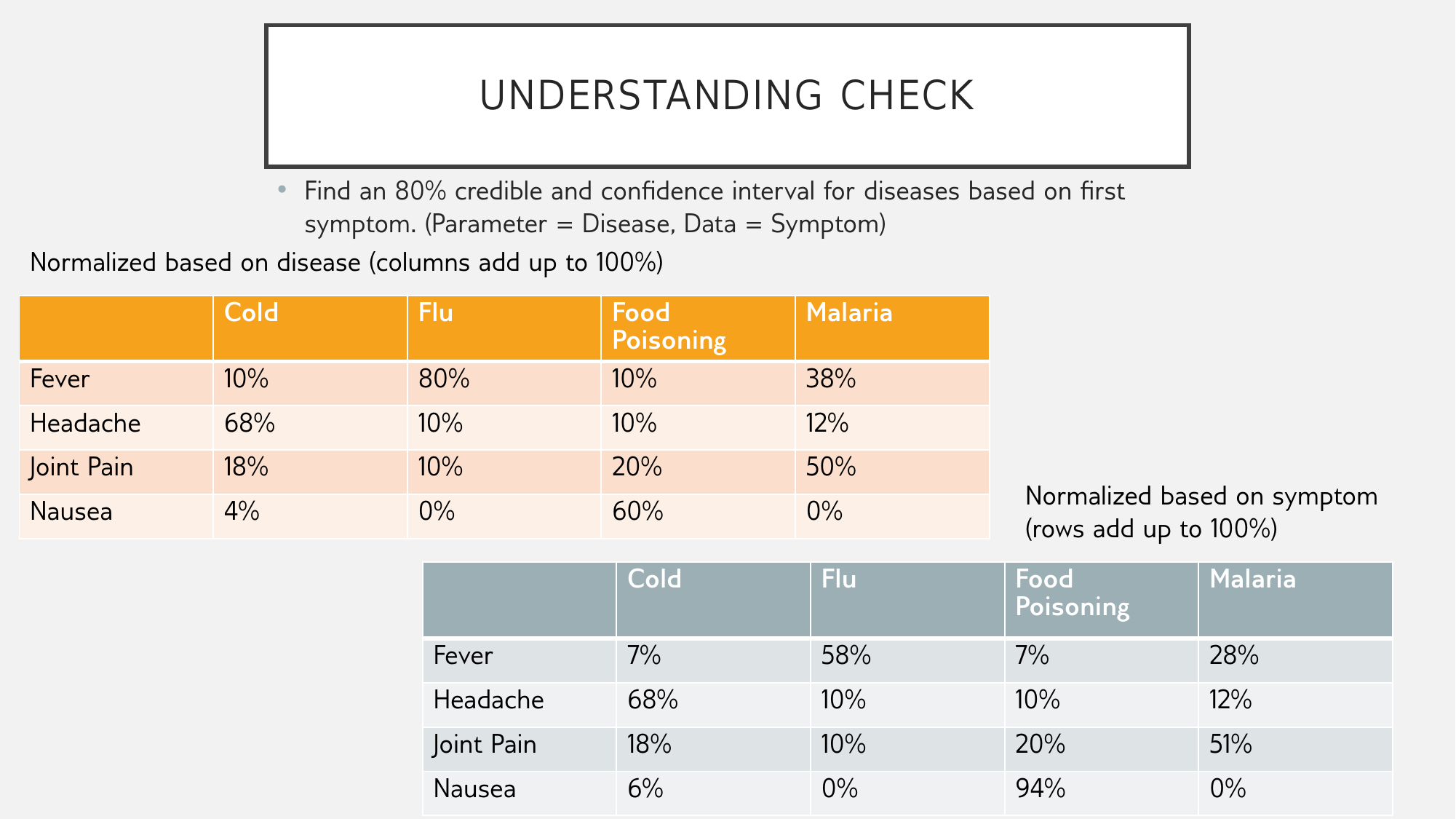

# Understanding check
Find an 80% credible and confidence interval for diseases based on first symptom. (Parameter = Disease, Data = Symptom)
Normalized based on disease (columns add up to 100%)
|  | Cold | Flu | Food Poisoning | Malaria |
| --- | --- | --- | --- | --- |
| Fever | 10% | 80% | 10% | 38% |
| Headache | 68% | 10% | 10% | 12% |
| Joint Pain | 18% | 10% | 20% | 50% |
| Nausea | 4% | 0% | 60% | 0% |
Normalized based on symptom (rows add up to 100%)
|  | Cold | Flu | Food Poisoning | Malaria |
| --- | --- | --- | --- | --- |
| Fever | 7% | 58% | 7% | 28% |
| Headache | 68% | 10% | 10% | 12% |
| Joint Pain | 18% | 10% | 20% | 51% |
| Nausea | 6% | 0% | 94% | 0% |